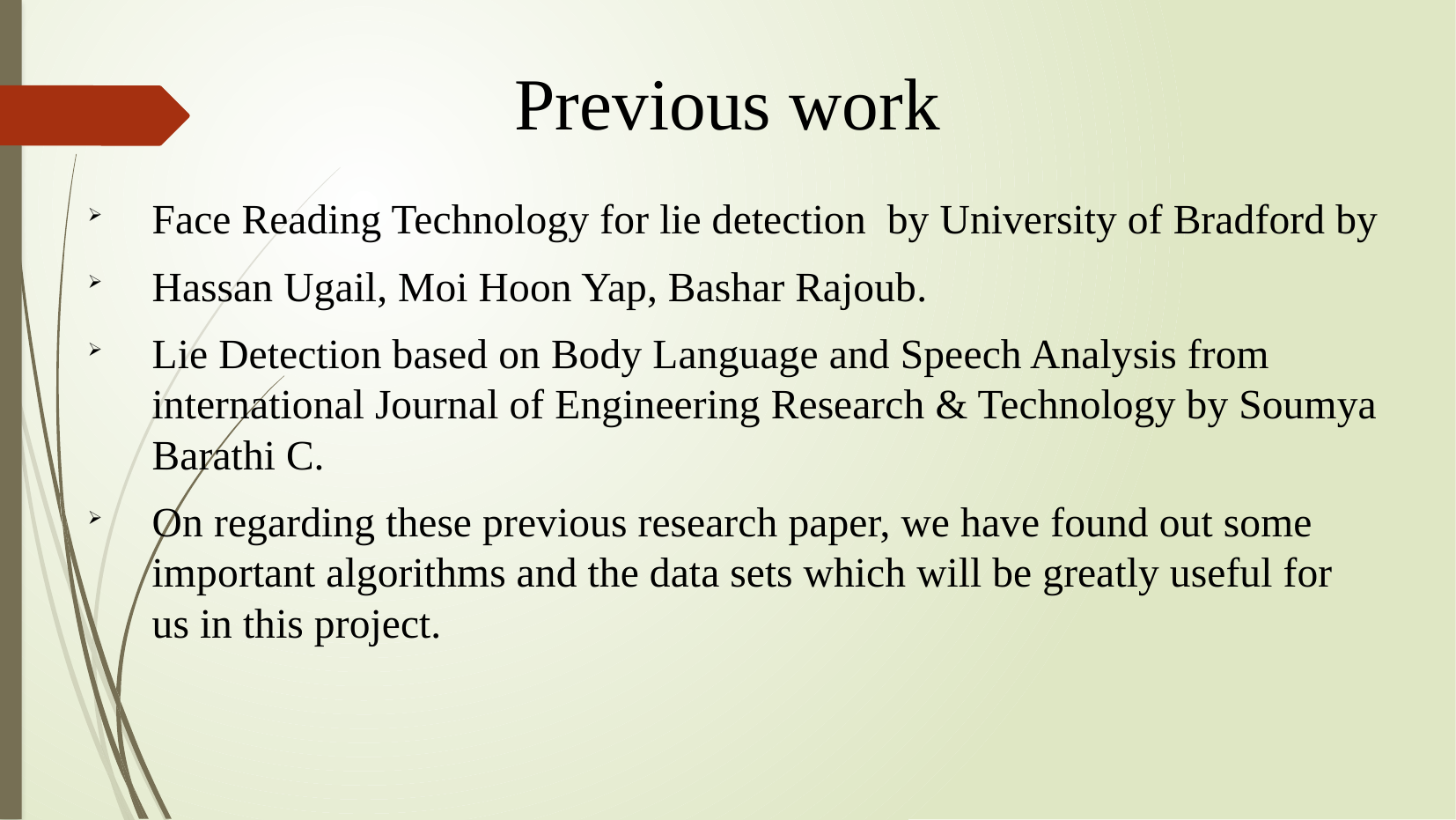

Previous work
Face Reading Technology for lie detection  by University of Bradford by
Hassan Ugail, Moi Hoon Yap, Bashar Rajoub.
Lie Detection based on Body Language and Speech Analysis from international Journal of Engineering Research & Technology by Soumya Barathi C.
On regarding these previous research paper, we have found out some important algorithms and the data sets which will be greatly useful for us in this project.